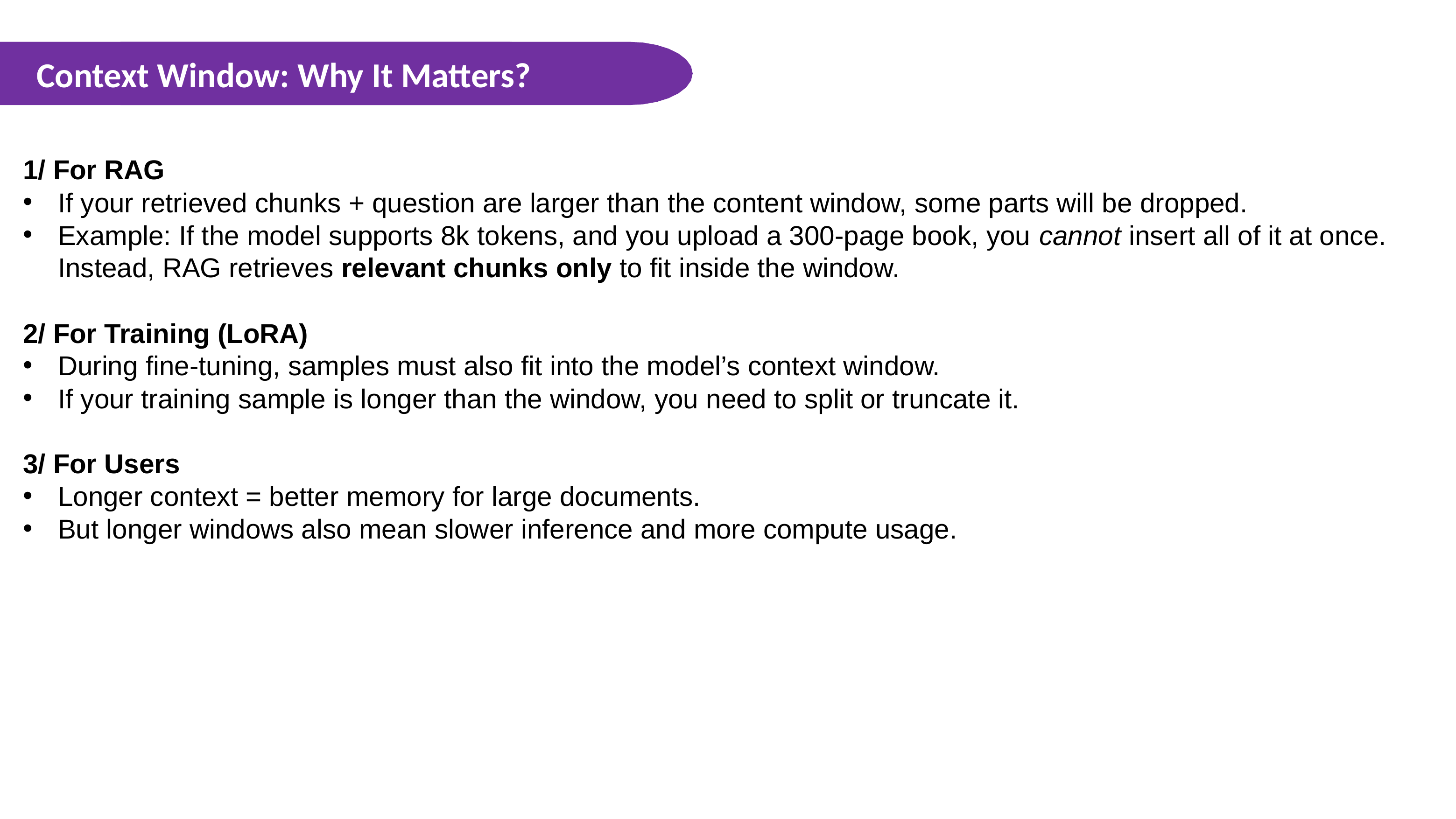

Context Window: Why It Matters?
1/ For RAG
If your retrieved chunks + question are larger than the content window, some parts will be dropped.
Example: If the model supports 8k tokens, and you upload a 300-page book, you cannot insert all of it at once. Instead, RAG retrieves relevant chunks only to fit inside the window.

2/ For Training (LoRA)
During fine-tuning, samples must also fit into the model’s context window.
If your training sample is longer than the window, you need to split or truncate it.

3/ For Users
Longer context = better memory for large documents.
But longer windows also mean slower inference and more compute usage.